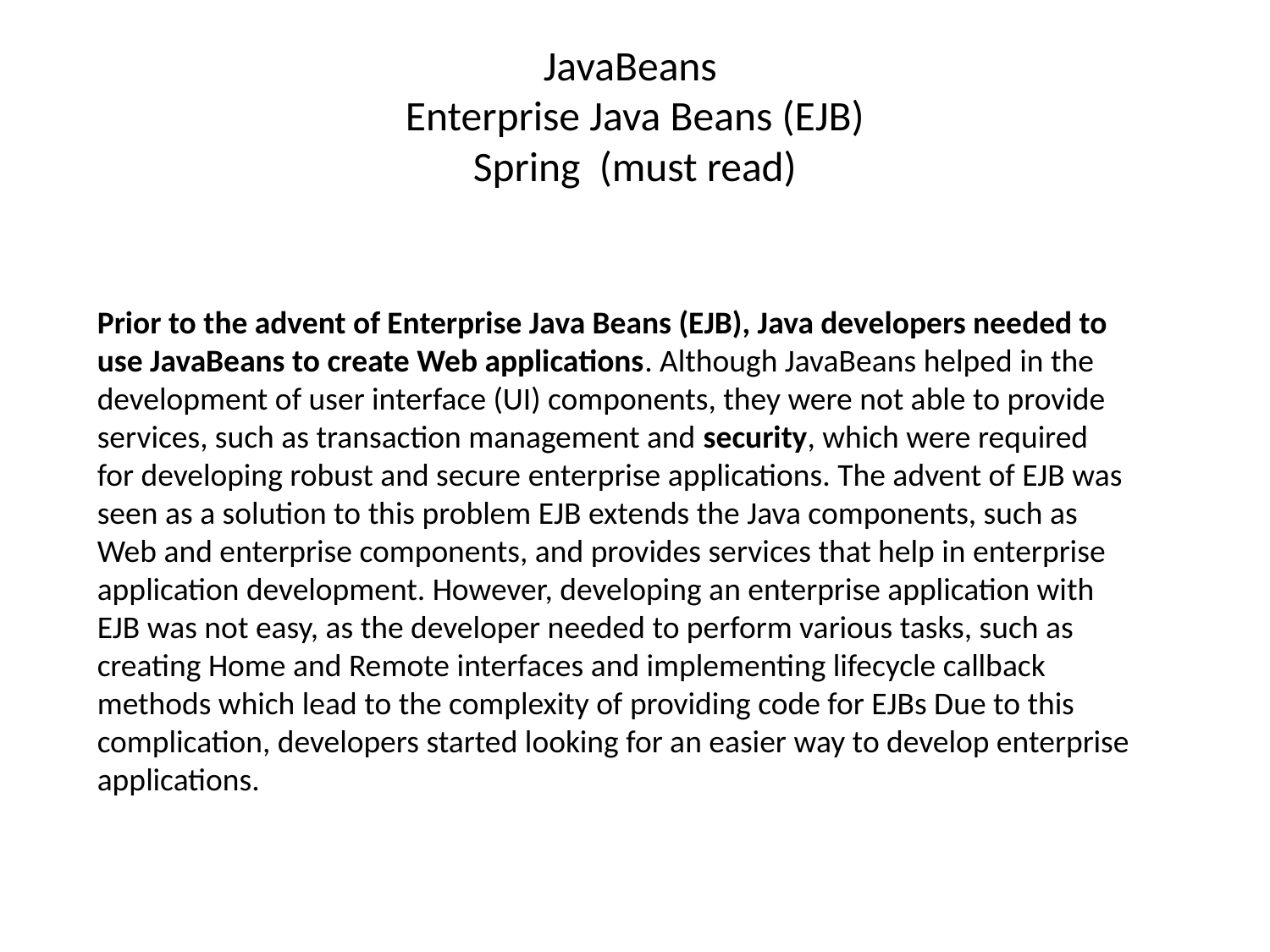

# JavaBeans Enterprise Java Beans (EJB) Spring  (must read)
Prior to the advent of Enterprise Java Beans (EJB), Java developers needed to use JavaBeans to create Web applications. Although JavaBeans helped in the development of user interface (UI) components, they were not able to provide services, such as transaction management and security, which were required for developing robust and secure enterprise applications. The advent of EJB was seen as a solution to this problem EJB extends the Java components, such as Web and enterprise components, and provides services that help in enterprise application development. However, developing an enterprise application with EJB was not easy, as the developer needed to perform various tasks, such as creating Home and Remote interfaces and implementing lifecycle callback methods which lead to the complexity of providing code for EJBs Due to this complication, developers started looking for an easier way to develop enterprise applications.